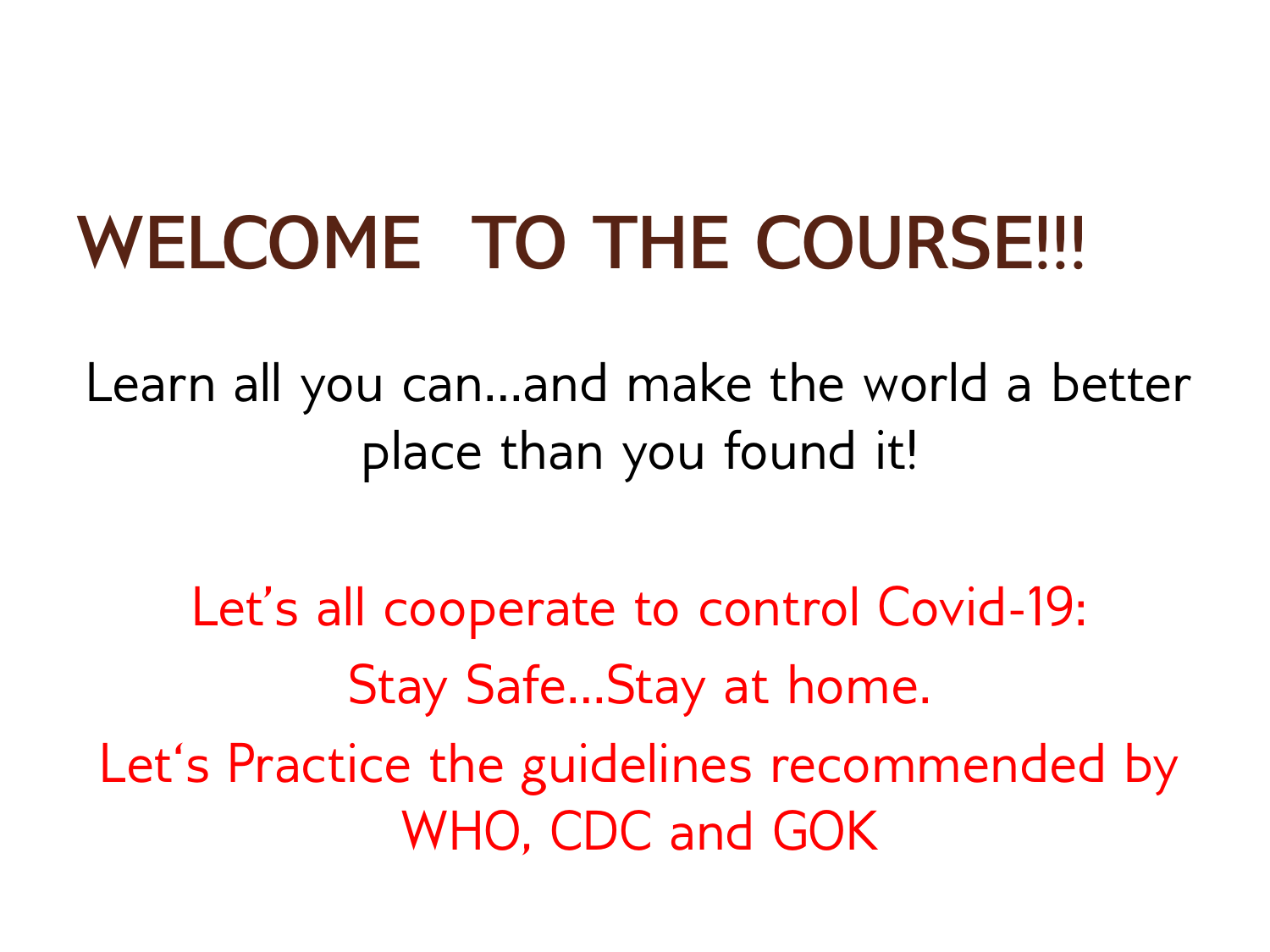

# WELCOME  TO THE COURSE!!!
Learn all you can…and make the world a better place than you found it!

Let’s all cooperate to control Covid-19:
Stay Safe…Stay at home.
Let‘s Practice the guidelines recommended by WHO, CDC and GOK